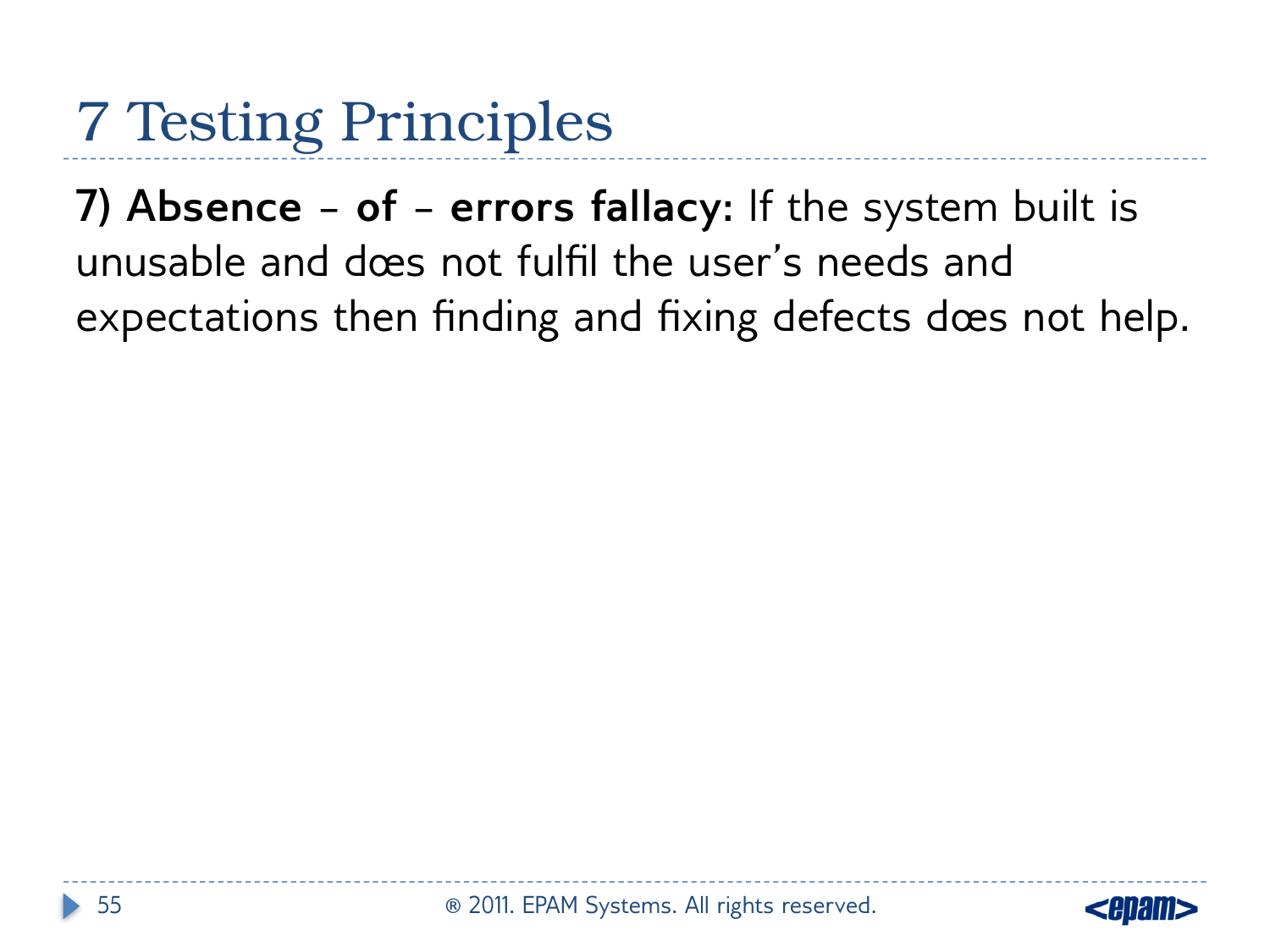

# 7 Testing Principles
7) Absence – of – errors fallacy: If the system built is unusable and does not fulfil the user’s needs and expectations then finding and fixing defects does not help.

55
® 2011. EPAM Systems. All rights reserved.